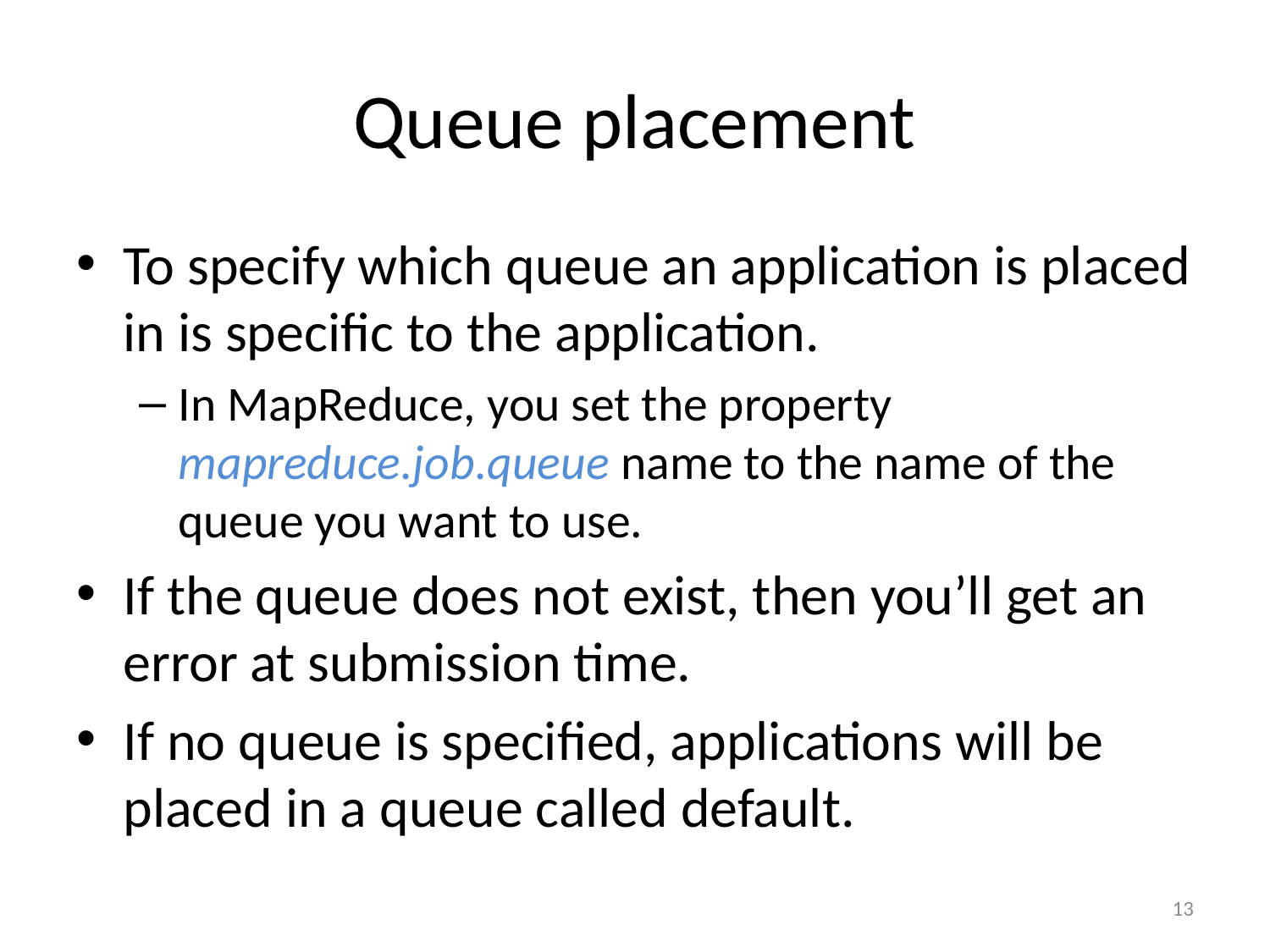

# Queue placement
To specify which queue an application is placed in is specific to the application.
In MapReduce, you set the property mapreduce.job.queue name to the name of the queue you want to use.
If the queue does not exist, then you’ll get an error at submission time.
If no queue is specified, applications will be placed in a queue called default.

13